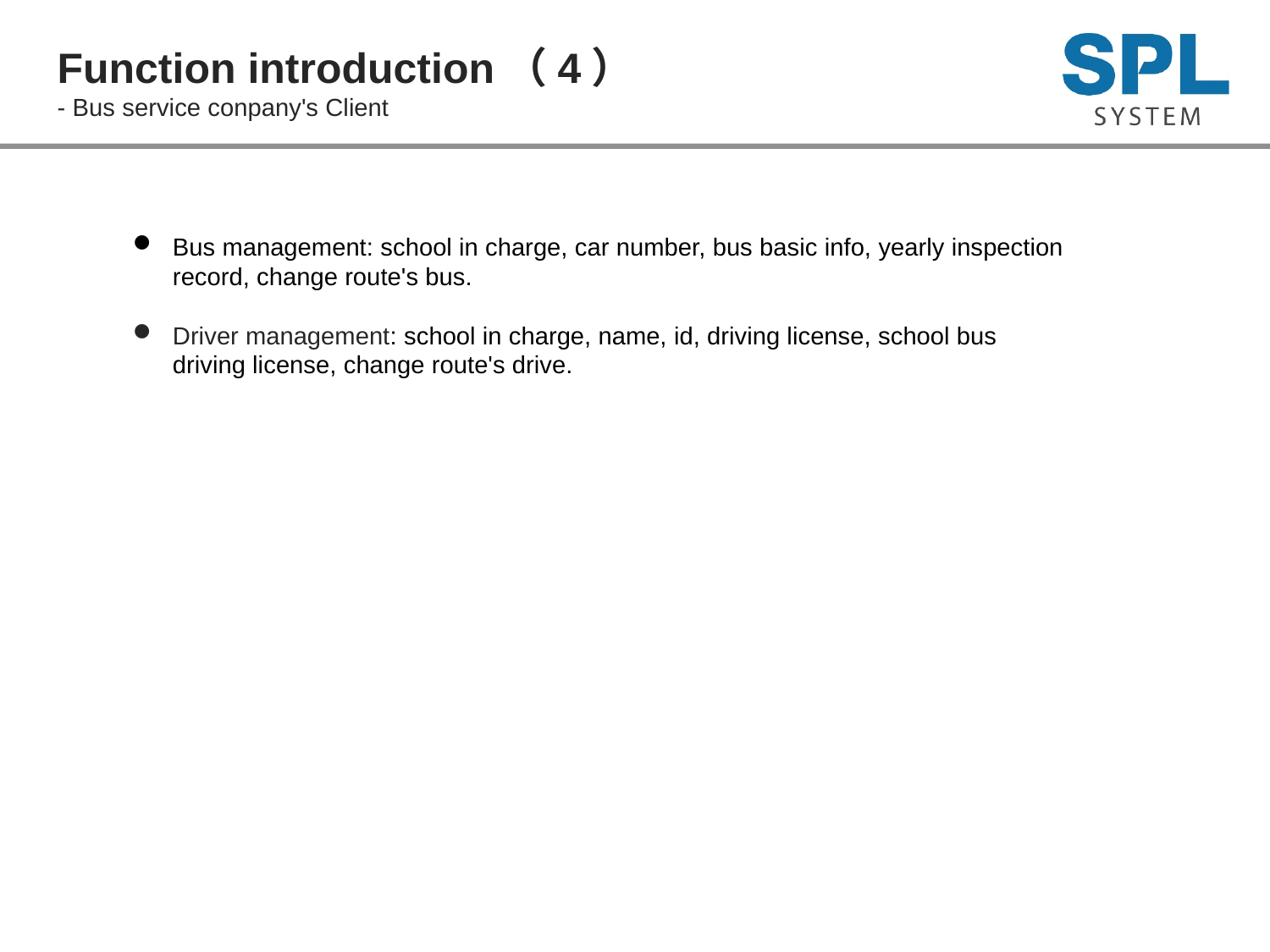

Function introduction（4）
- Bus service conpany's Client
Bus management: school in charge, car number, bus basic info, yearly inspection record, change route's bus.

Driver management: school in charge, name, id, driving license, school bus driving license, change route's drive.

11